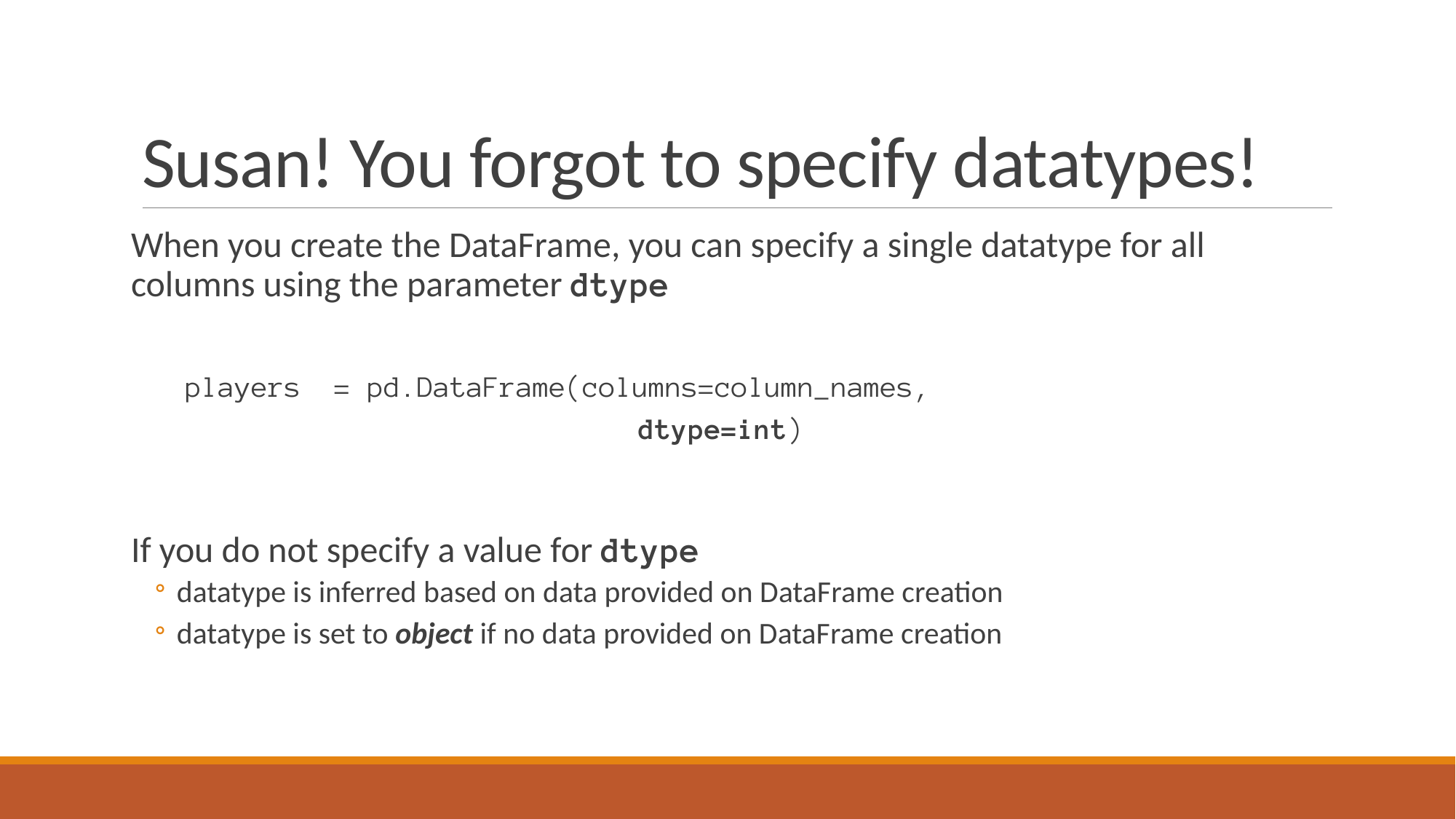

# Susan! You forgot to specify datatypes!
When you create the DataFrame, you can specify a single datatype for all columns using the parameter dtype

players  = pd.DataFrame(columns=column_names,
				 dtype=int)

If you do not specify a value for dtype
datatype is inferred based on data provided on DataFrame creation
datatype is set to object if no data provided on DataFrame creation